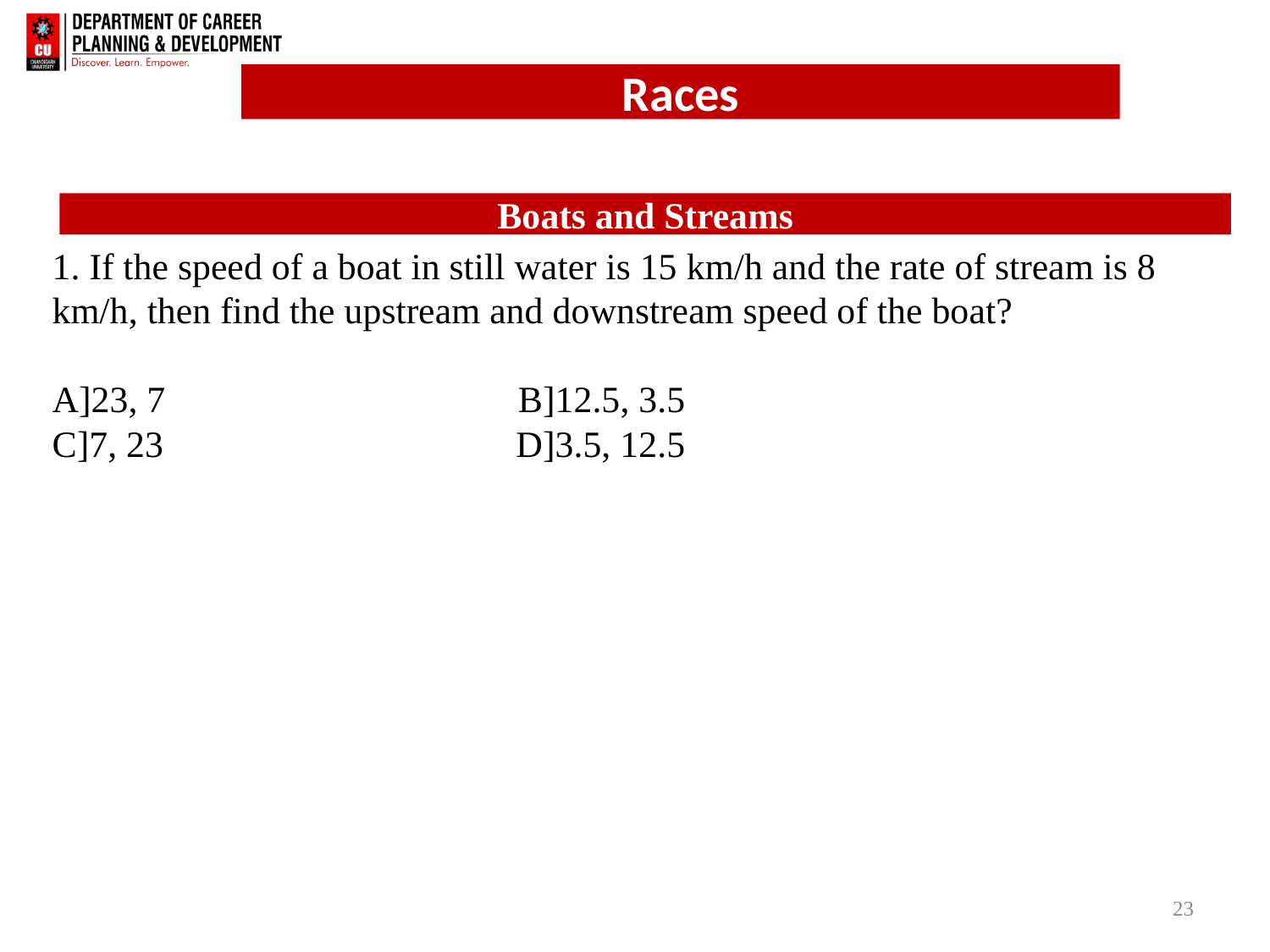

Boats and Streams

1. If the speed of a boat in still water is 15 km/h and the rate of stream is 8 km/h, then find the upstream and downstream speed of the boat?

A]23, 7                                      B]12.5, 3.5
C]7, 23                                      D]3.5, 12.5

23